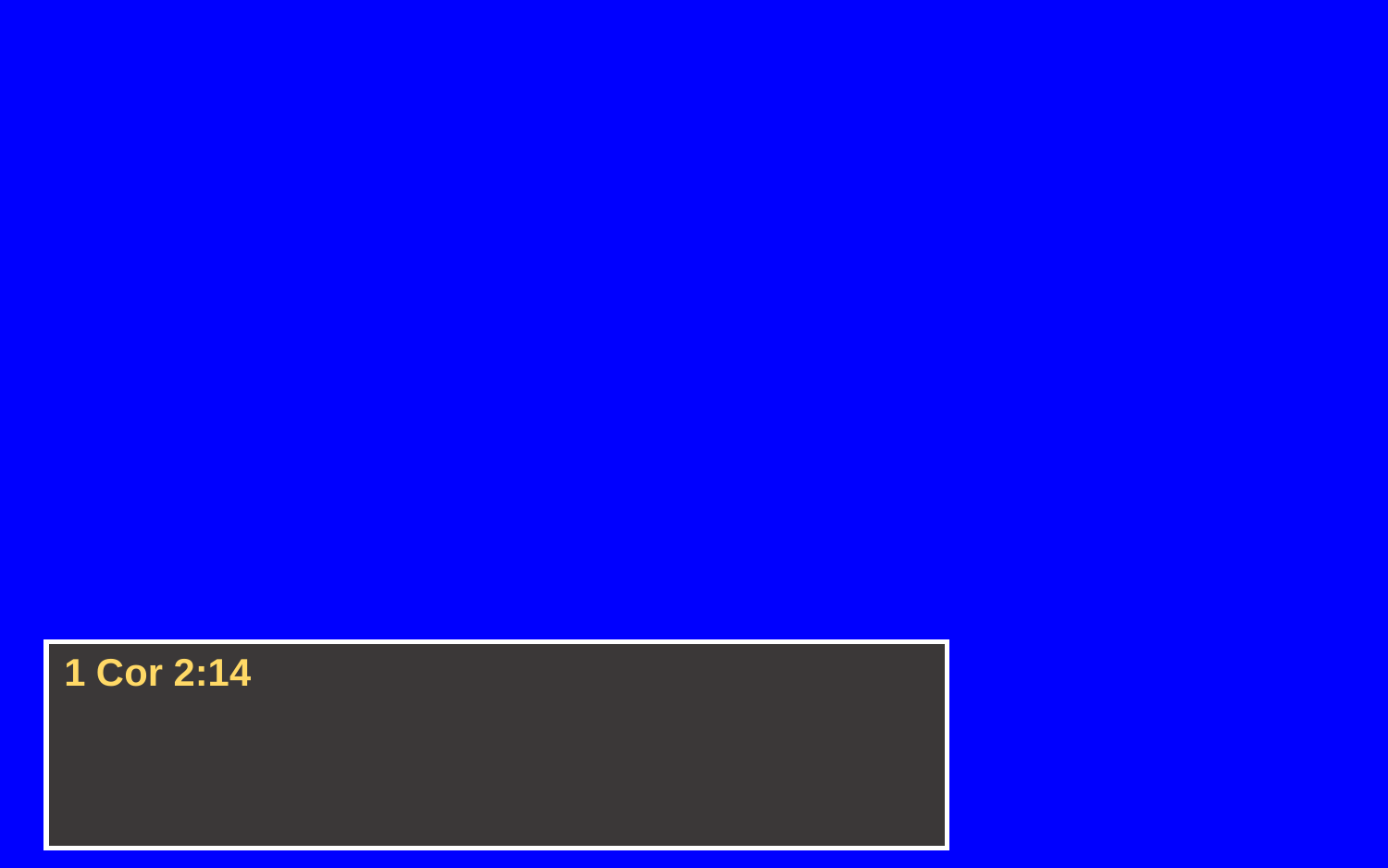

1 Cor 2:14
.. know them, because they are spiritually discerned.